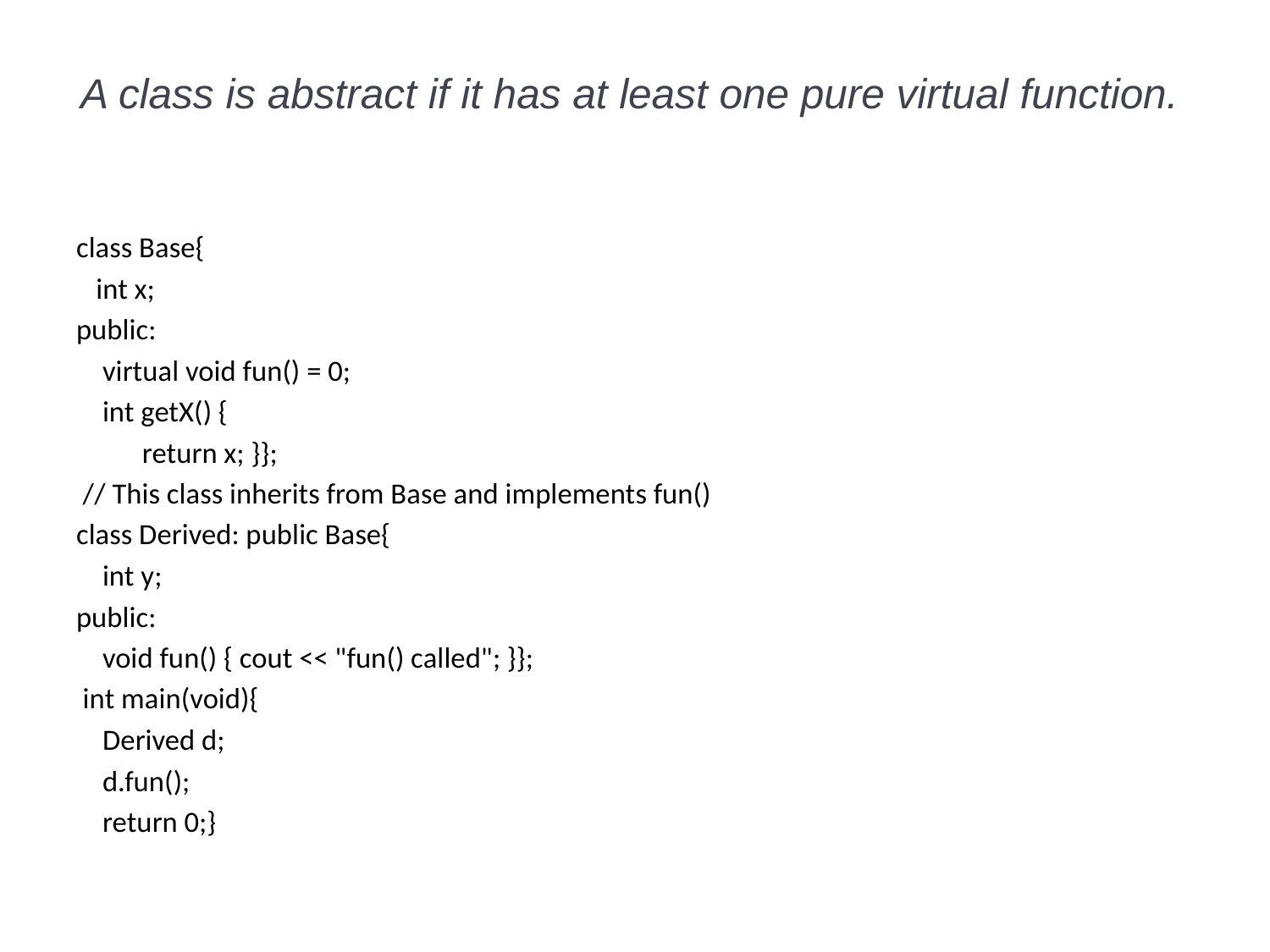

# A class is abstract if it has at least one pure virtual function.
class Base{
   int x;
public:
    virtual void fun() = 0;
    int getX() {
	return x; }};
 // This class inherits from Base and implements fun()
class Derived: public Base{
    int y;
public:
    void fun() { cout << "fun() called"; }};
 int main(void){
    Derived d;
    d.fun();
    return 0;}